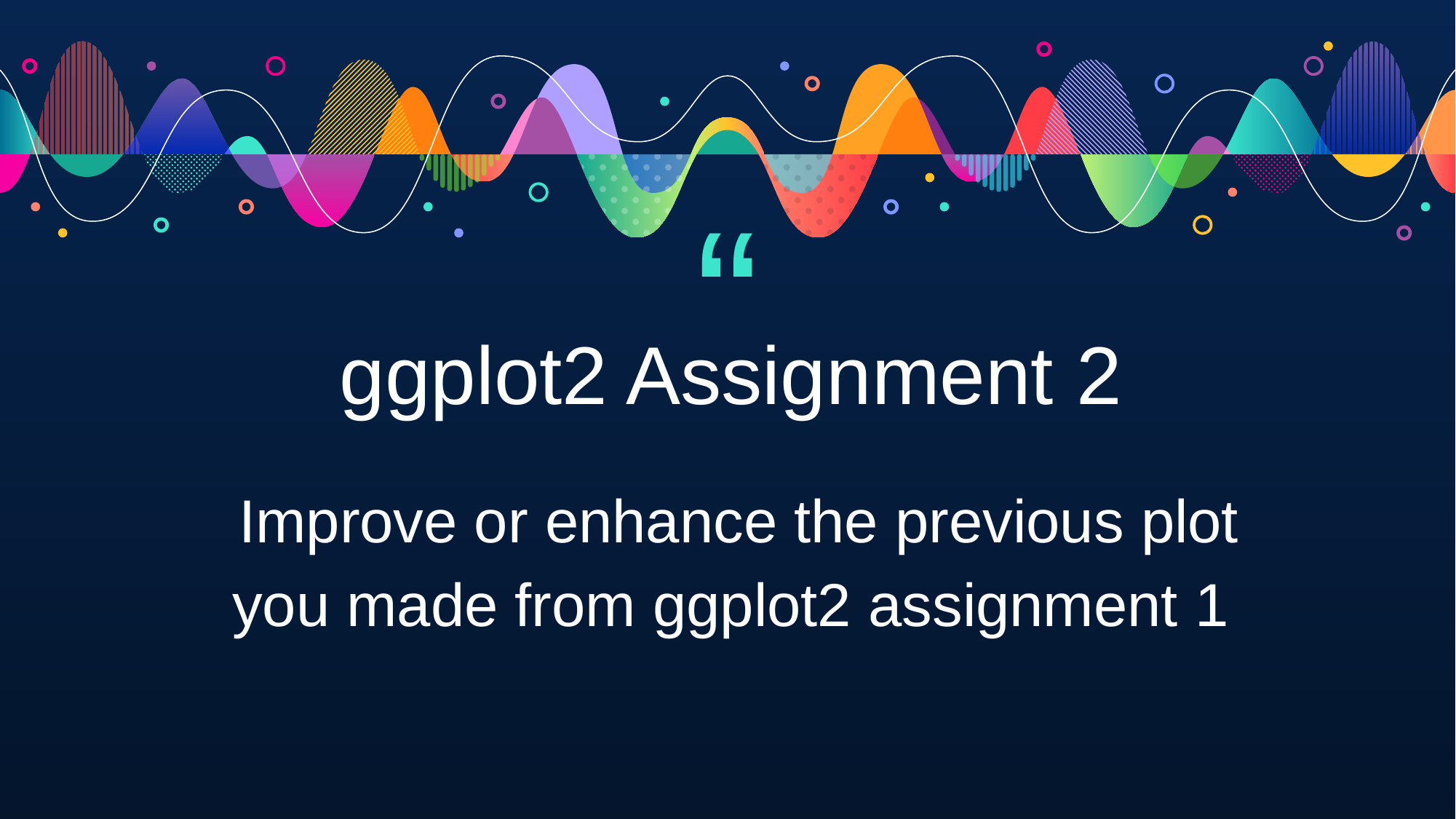

ggplot2 Assignment 2

 Improve or enhance the previous plot you made from ggplot2 assignment 1